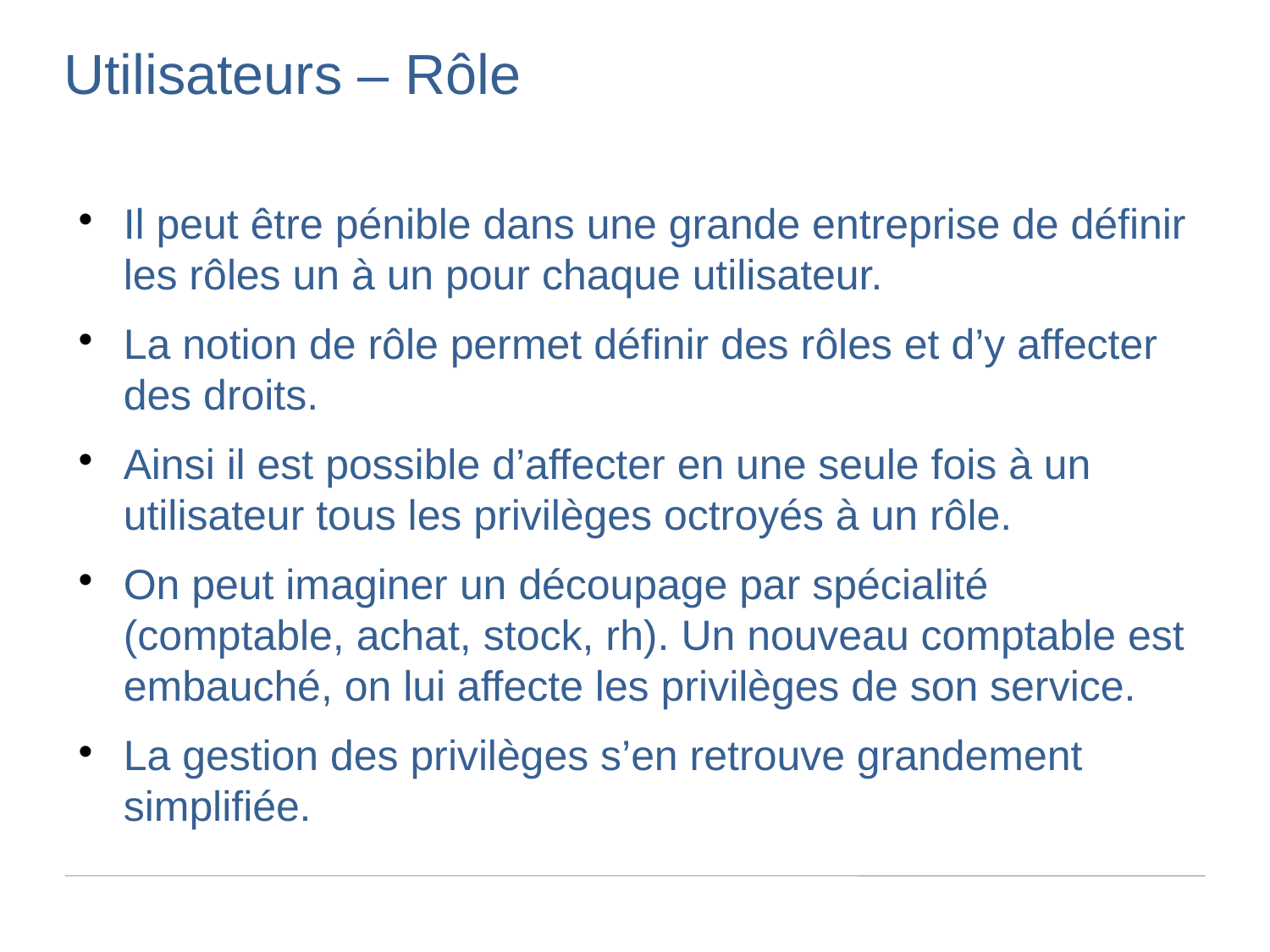

Utilisateurs – Rôle
Il peut être pénible dans une grande entreprise de définir les rôles un à un pour chaque utilisateur.
La notion de rôle permet définir des rôles et d’y affecter des droits.
Ainsi il est possible d’affecter en une seule fois à un utilisateur tous les privilèges octroyés à un rôle.
On peut imaginer un découpage par spécialité (comptable, achat, stock, rh). Un nouveau comptable est embauché, on lui affecte les privilèges de son service.
La gestion des privilèges s’en retrouve grandement simplifiée.